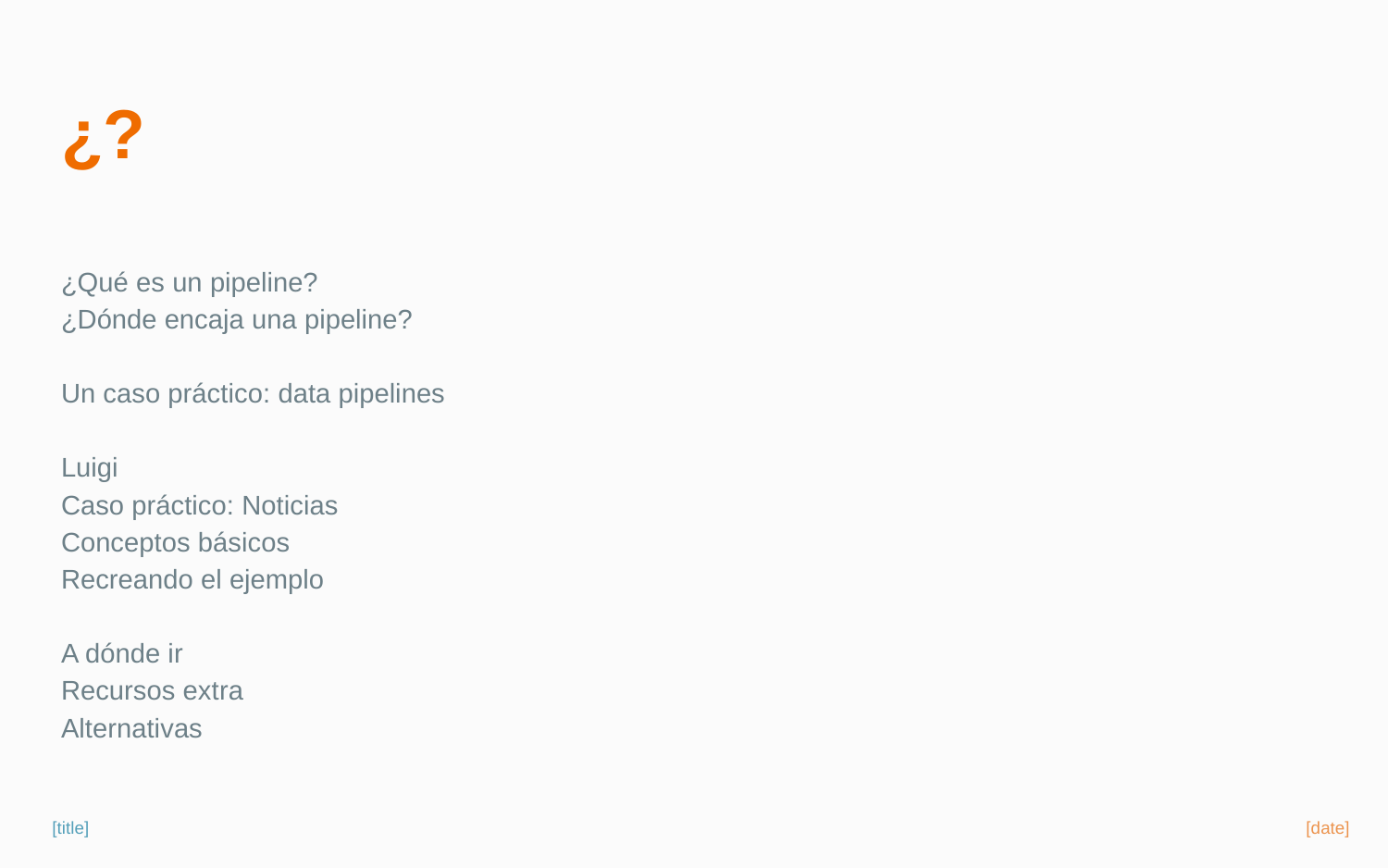

# ¿?

¿Qué es un pipeline?
¿Dónde encaja una pipeline?

Un caso práctico: data pipelines

Luigi
Caso práctico: Noticias
Conceptos básicos
Recreando el ejemplo

A dónde ir
Recursos extra
Alternativas

[title]
[date]